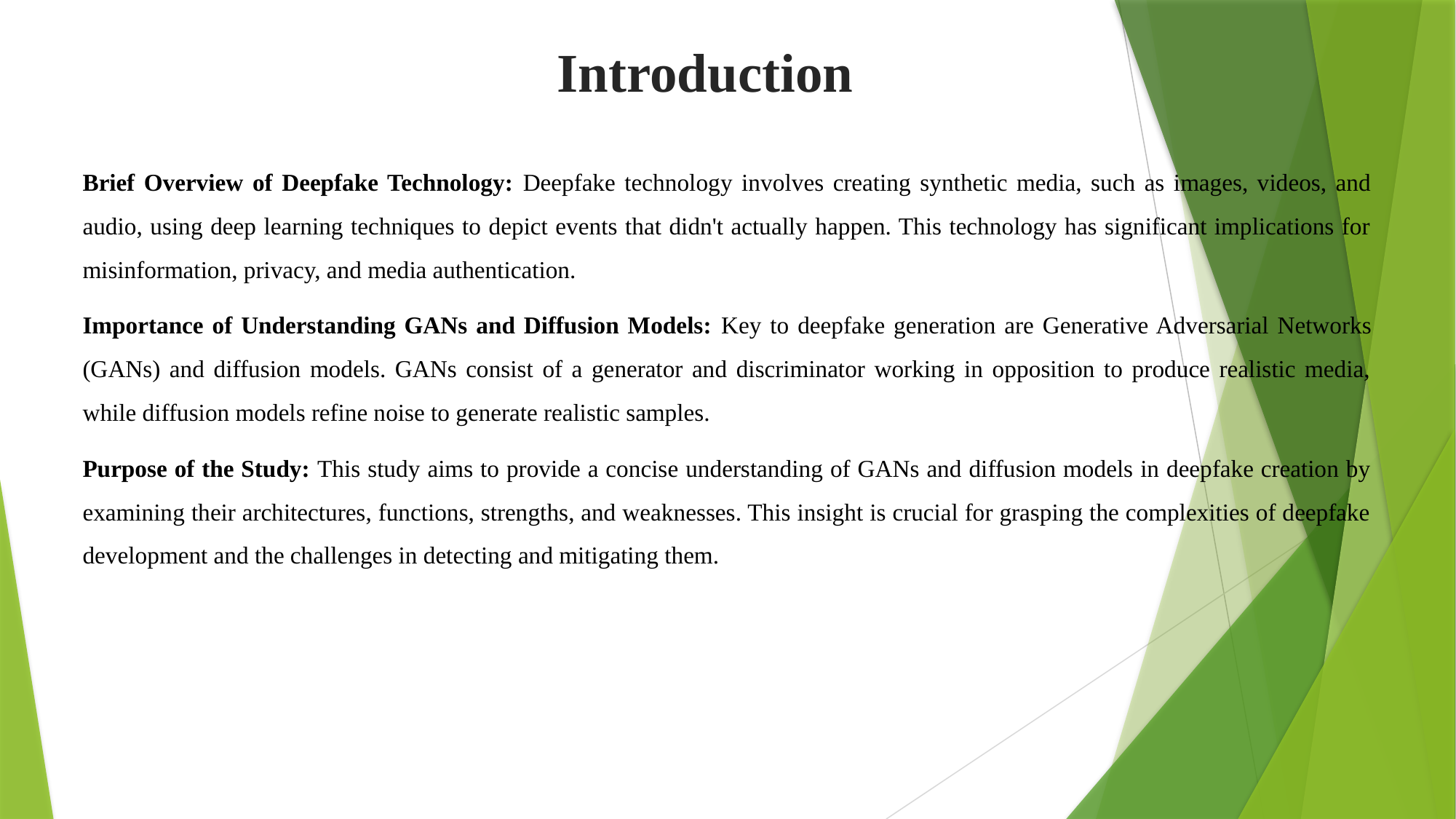

Introduction
Brief Overview of Deepfake Technology: Deepfake technology involves creating synthetic media, such as images, videos, and audio, using deep learning techniques to depict events that didn't actually happen. This technology has significant implications for misinformation, privacy, and media authentication.
Importance of Understanding GANs and Diffusion Models: Key to deepfake generation are Generative Adversarial Networks (GANs) and diffusion models. GANs consist of a generator and discriminator working in opposition to produce realistic media, while diffusion models refine noise to generate realistic samples.
Purpose of the Study: This study aims to provide a concise understanding of GANs and diffusion models in deepfake creation by examining their architectures, functions, strengths, and weaknesses. This insight is crucial for grasping the complexities of deepfake development and the challenges in detecting and mitigating them.